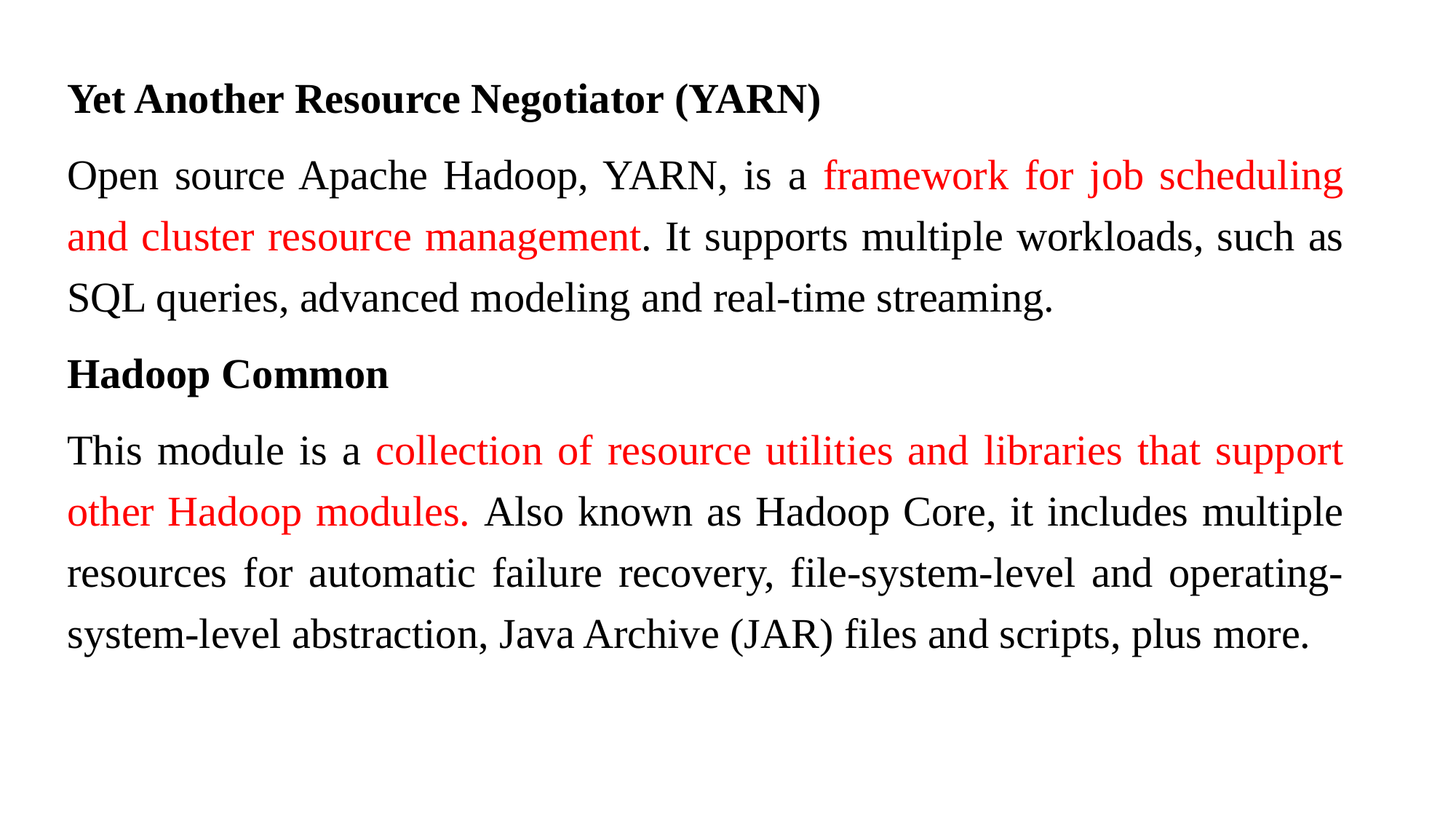

Yet Another Resource Negotiator (YARN)
Open source Apache Hadoop, YARN, is a framework for job scheduling and cluster resource management. It supports multiple workloads, such as SQL queries, advanced modeling and real-time streaming.
Hadoop Common
This module is a collection of resource utilities and libraries that support other Hadoop modules. Also known as Hadoop Core, it includes multiple resources for automatic failure recovery, file-system-level and operating-system-level abstraction, Java Archive (JAR) files and scripts, plus more.